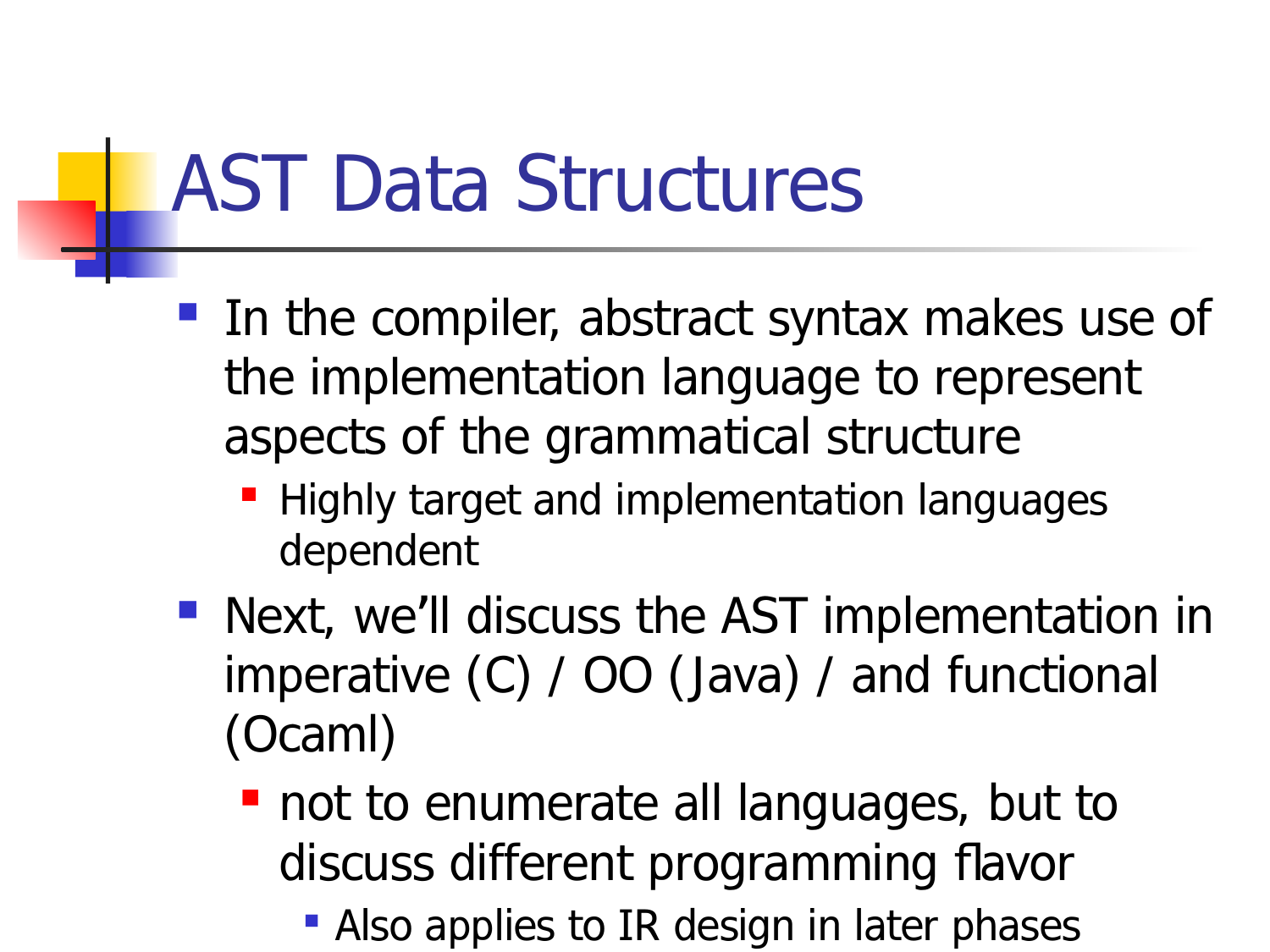

# AST Data Structures
In the compiler, abstract syntax makes use of the implementation language to represent aspects of the grammatical structure
Highly target and implementation languages dependent
Next, we’ll discuss the AST implementation in imperative (C) / OO (Java) / and functional (Ocaml)
not to enumerate all languages, but to discuss different programming flavor
Also applies to IR design in later phases